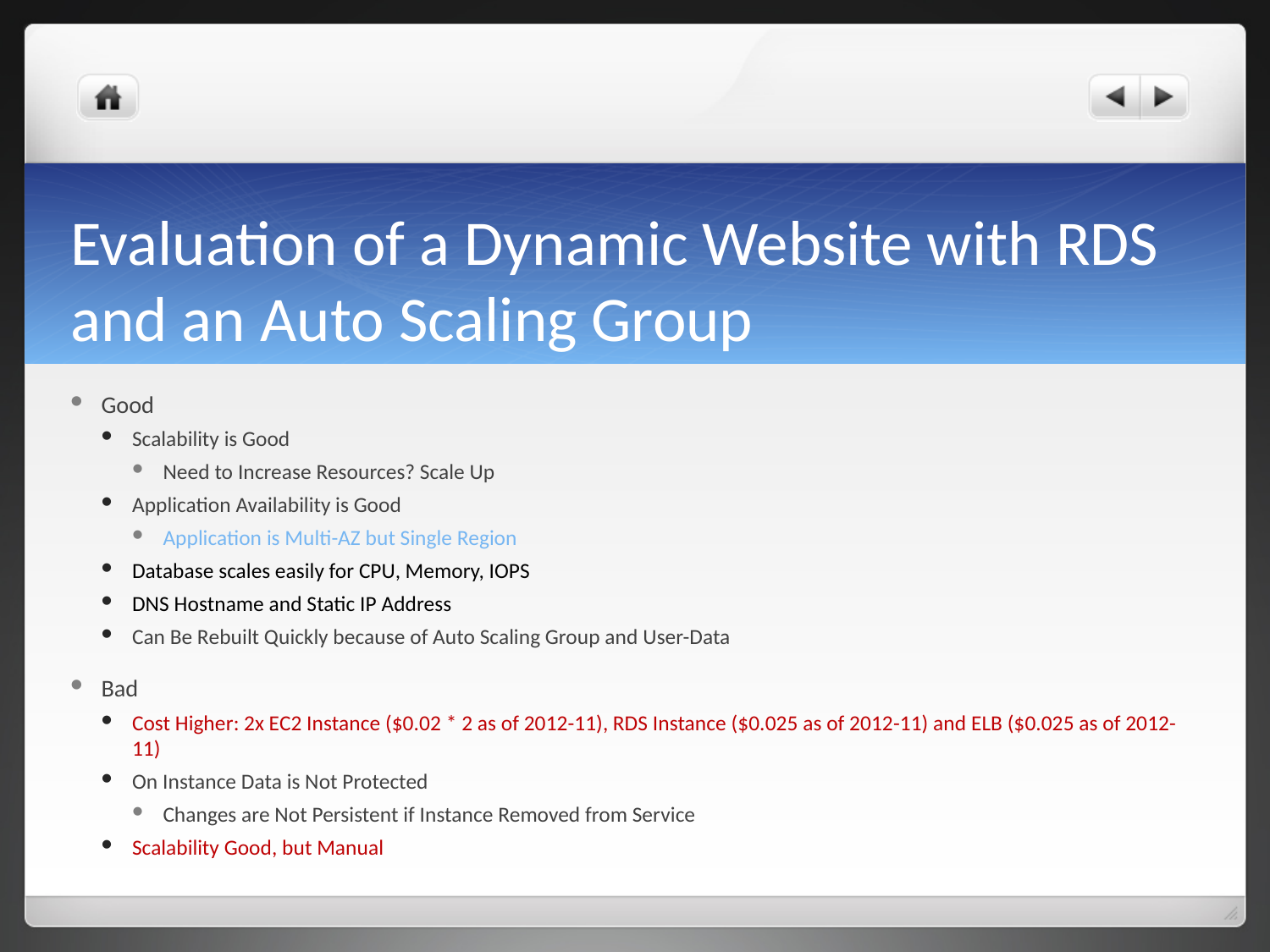

# Evaluation of a Dynamic Website with RDS and an Auto Scaling Group
Good
Scalability is Good
Need to Increase Resources? Scale Up
Application Availability is Good
Application is Multi-AZ but Single Region
Database scales easily for CPU, Memory, IOPS
DNS Hostname and Static IP Address
Can Be Rebuilt Quickly because of Auto Scaling Group and User-Data
Bad
Cost Higher: 2x EC2 Instance ($0.02 * 2 as of 2012-11), RDS Instance ($0.025 as of 2012-11) and ELB ($0.025 as of 2012-11)
On Instance Data is Not Protected
Changes are Not Persistent if Instance Removed from Service
Scalability Good, but Manual